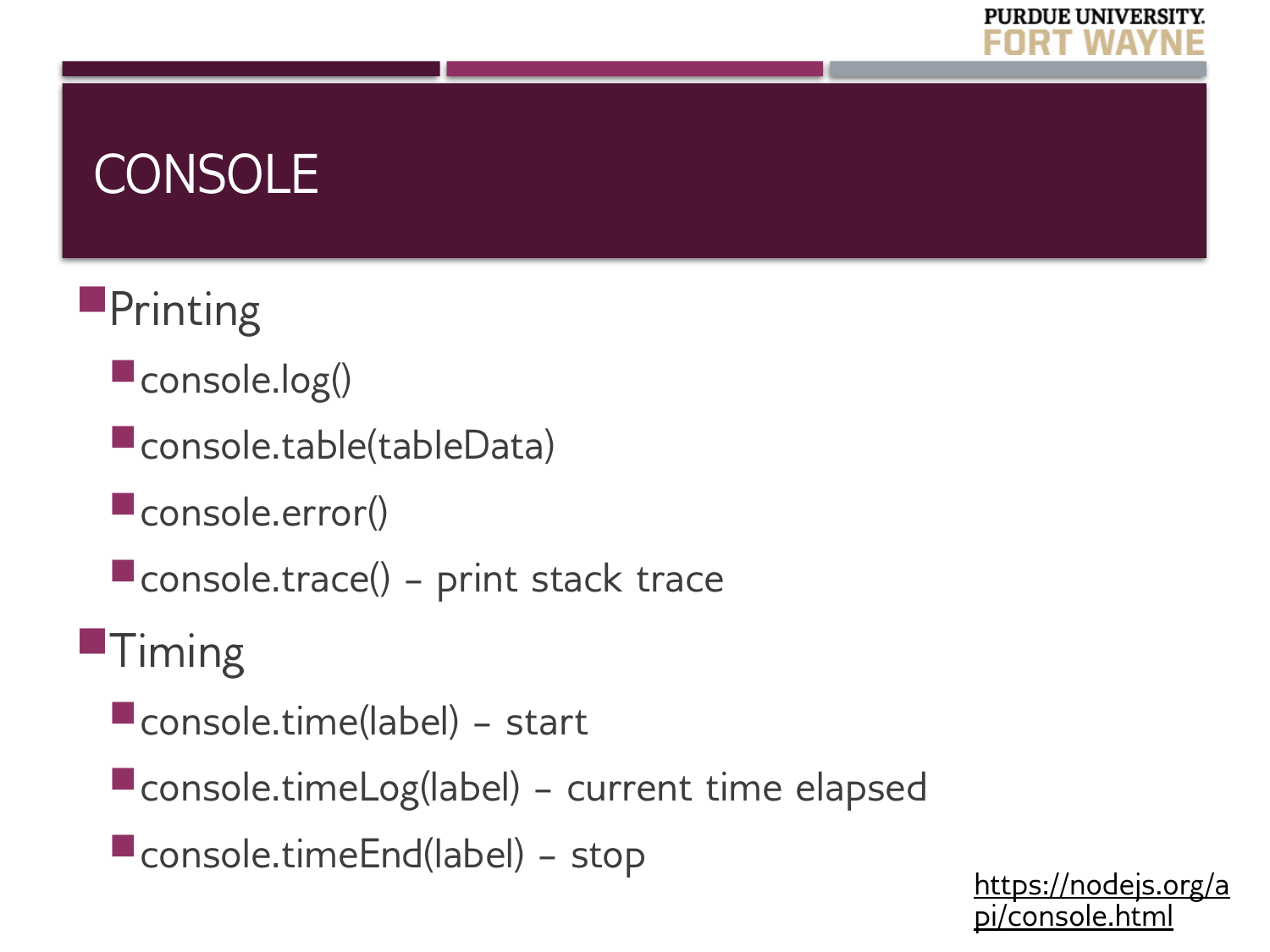

# console
Printing
console.log()
console.table(tableData)
console.error()
console.trace() – print stack trace
Timing
console.time(label) – start
console.timeLog(label) – current time elapsed
console.timeEnd(label) – stop

https://nodejs.org/api/console.html